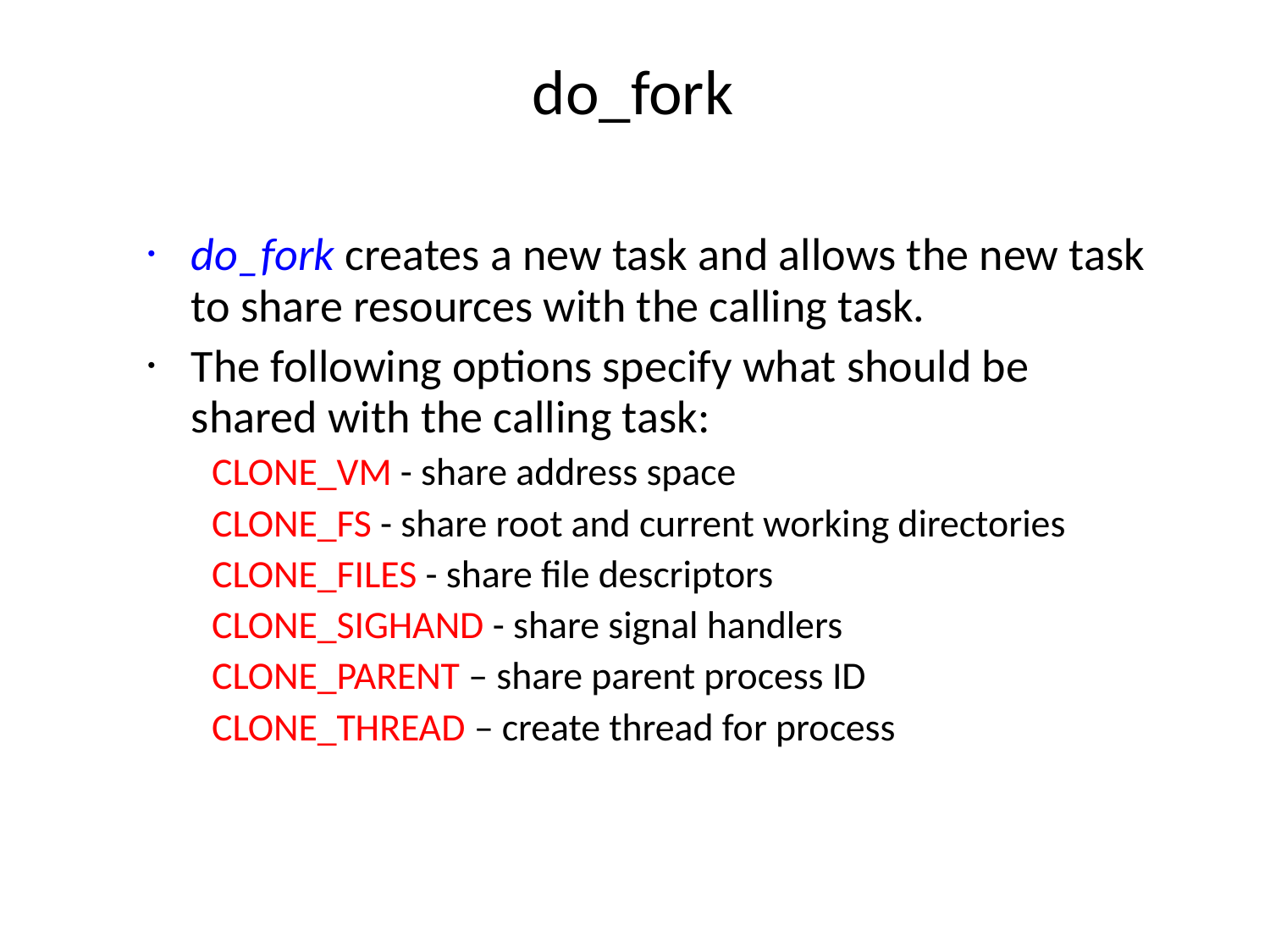

# do_fork
do_fork creates a new task and allows the new task to share resources with the calling task.
The following options specify what should be shared with the calling task:
CLONE_VM - share address space
CLONE_FS - share root and current working directories
CLONE_FILES - share file descriptors
CLONE_SIGHAND - share signal handlers
CLONE_PARENT – share parent process ID
CLONE_THREAD – create thread for process